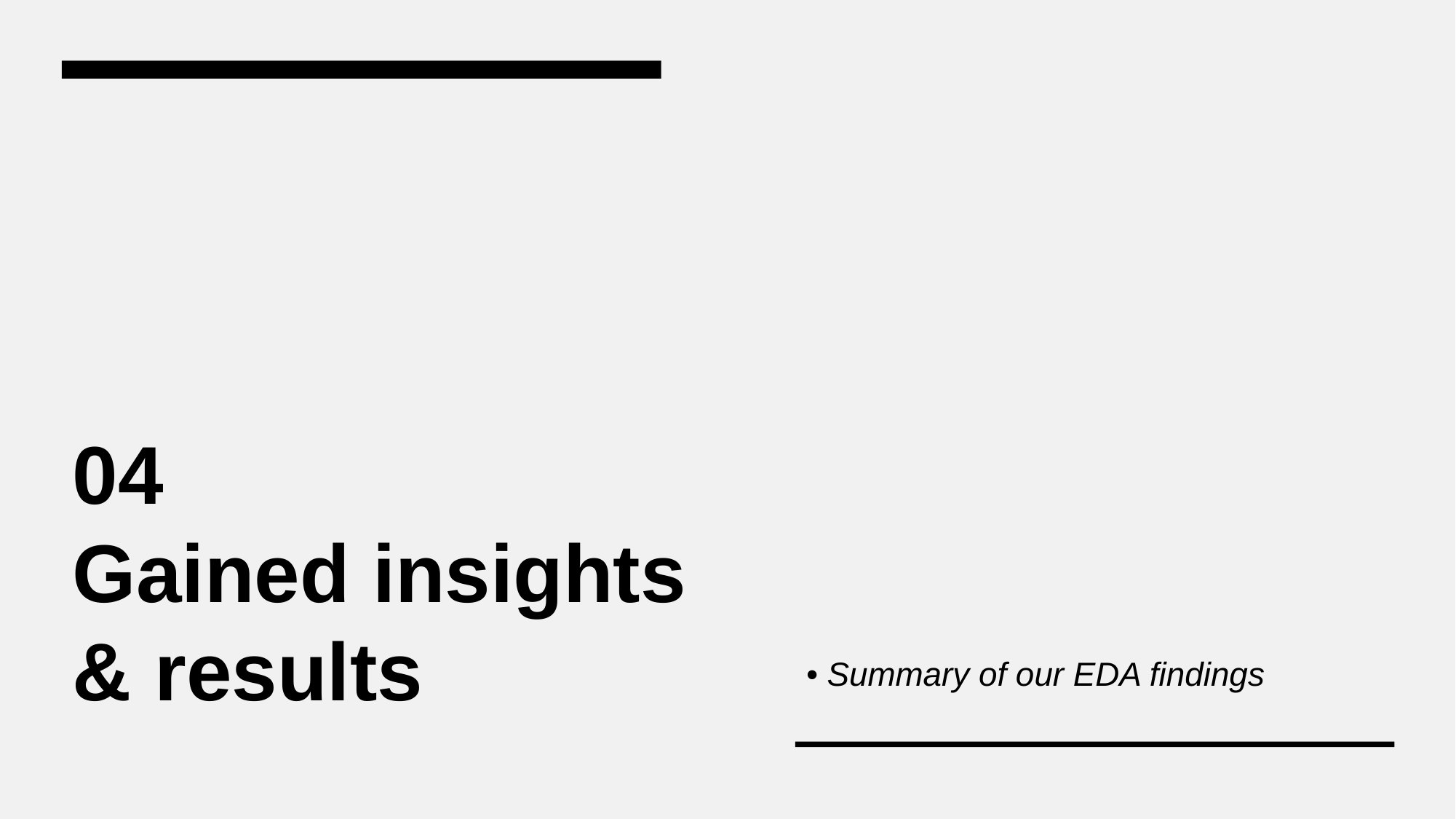

# 04 Gained insights & results
• Summary of our EDA findings